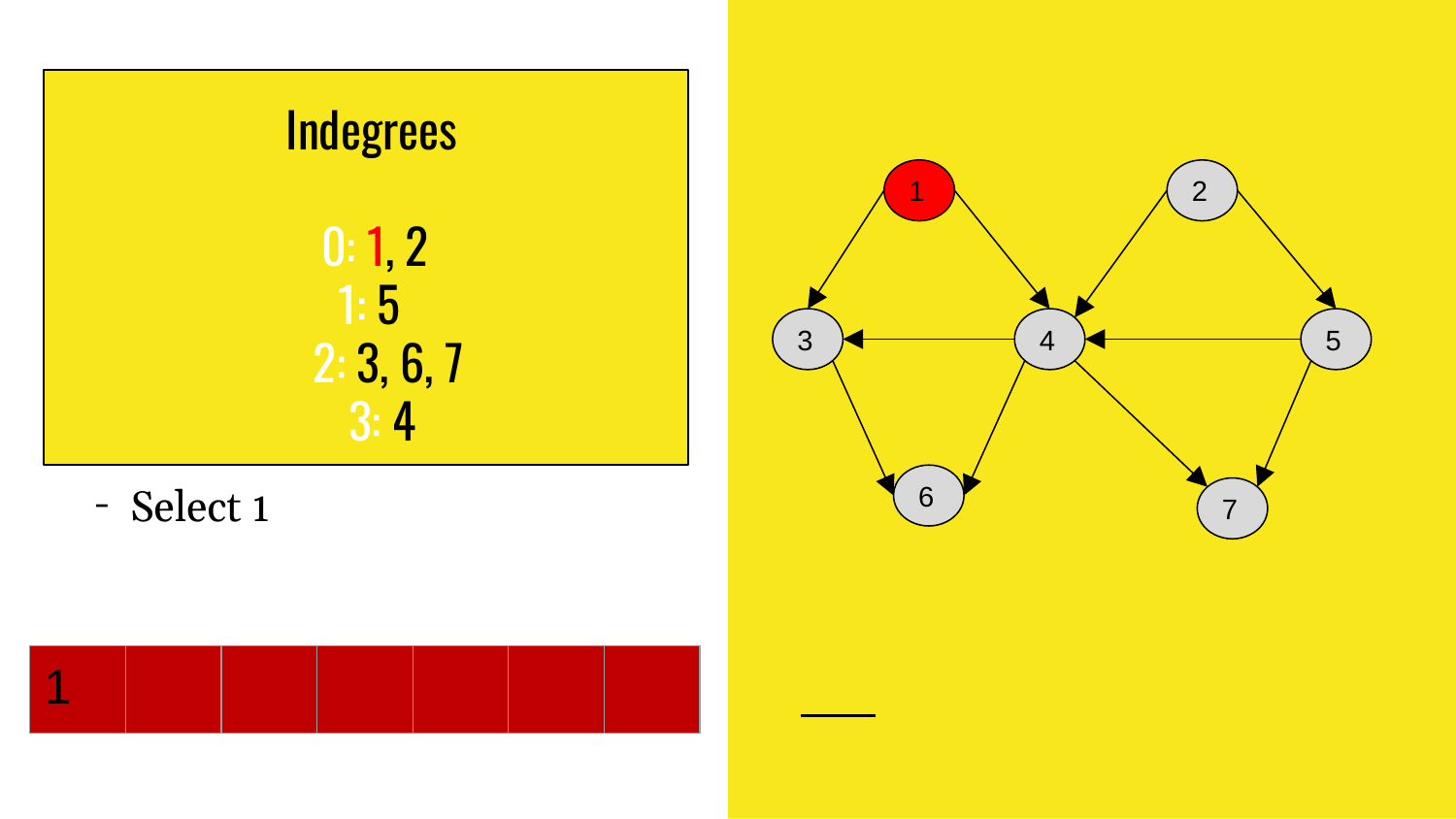

# Indegrees

    0: 1, 2
 	            1: 5
     2: 3, 6, 7
                          3: 4

2
1
3
4
5
Select 1
6
7
| 1 |  |  |  |  |  |  |
| --- | --- | --- | --- | --- | --- | --- |